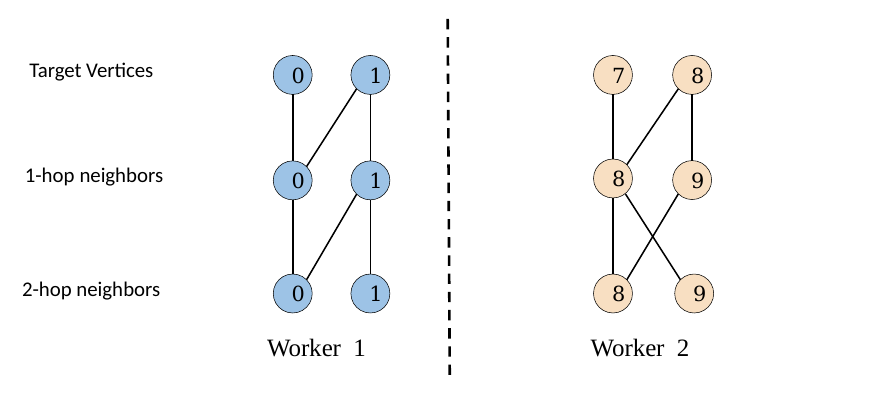

Target Vertices
0
1
7
8

1-hop neighbors
8
9
0
1
2-hop neighbors

0
1
8
9

Worker  1
Worker  2